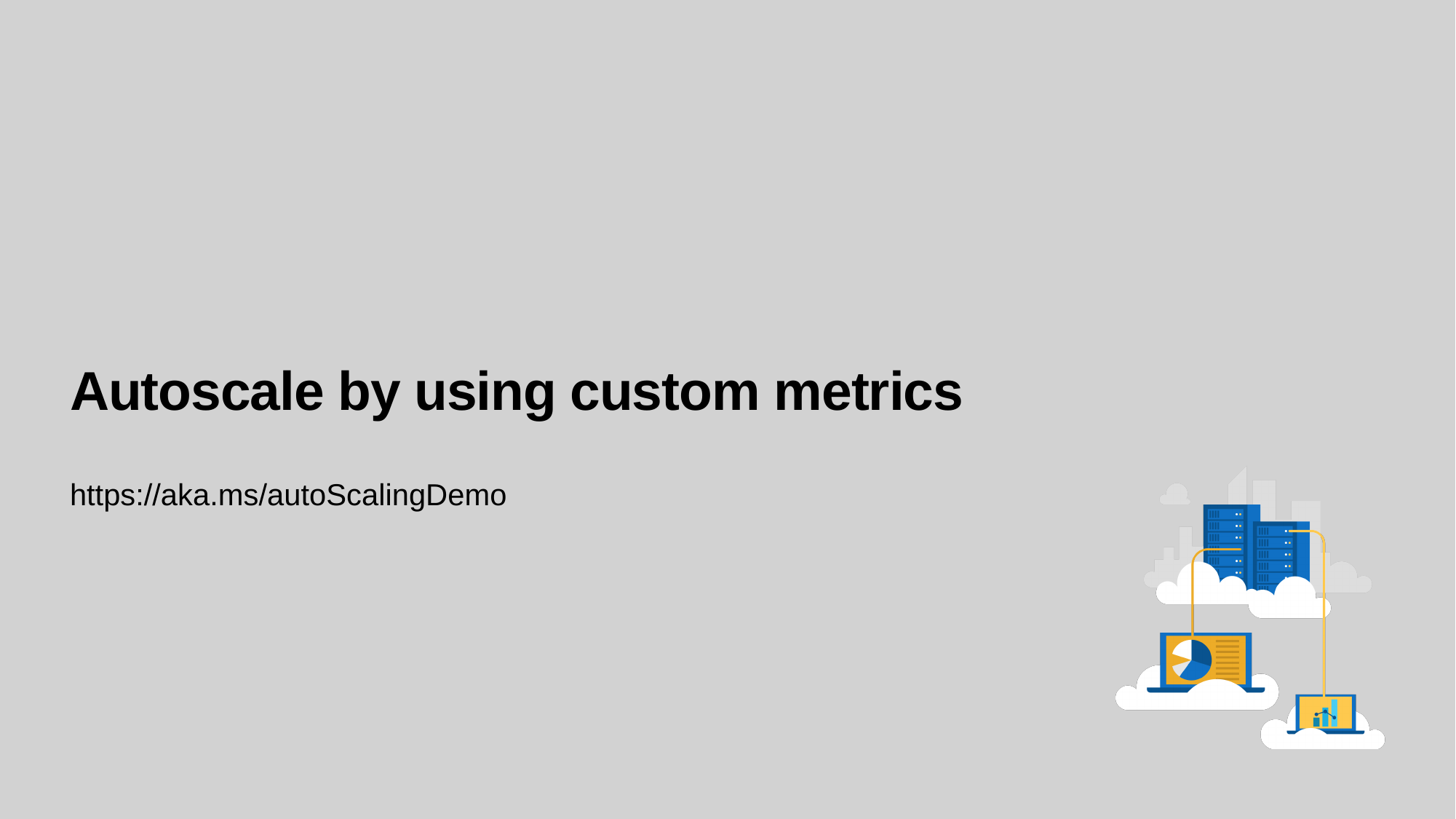

# Autoscale by using custom metrics
https://aka.ms/autoScalingDemo